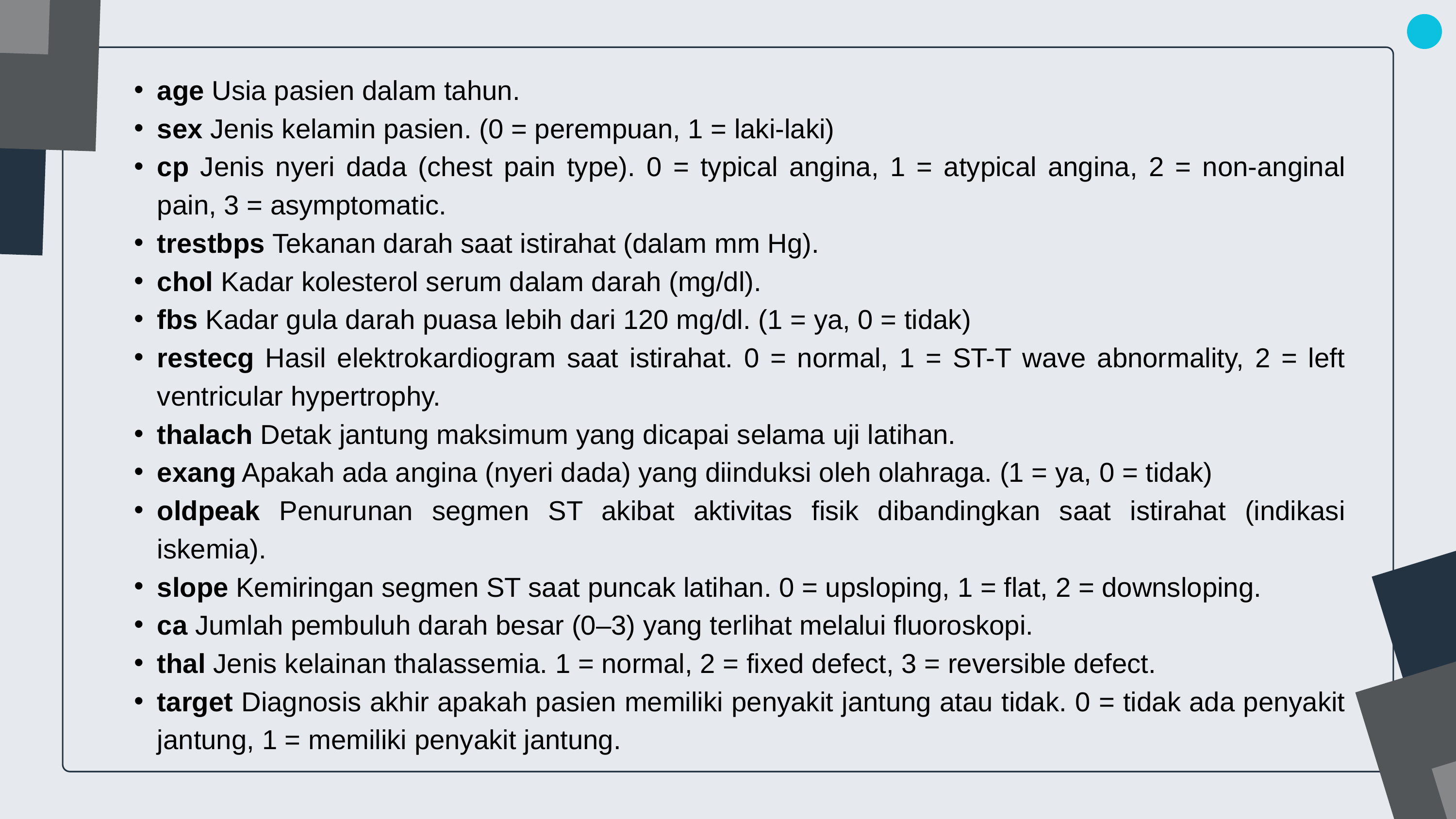

age Usia pasien dalam tahun.
sex Jenis kelamin pasien. (0 = perempuan, 1 = laki-laki)
cp Jenis nyeri dada (chest pain type). 0 = typical angina, 1 = atypical angina, 2 = non-anginal pain, 3 = asymptomatic.
trestbps Tekanan darah saat istirahat (dalam mm Hg).
chol Kadar kolesterol serum dalam darah (mg/dl).
fbs Kadar gula darah puasa lebih dari 120 mg/dl. (1 = ya, 0 = tidak)
restecg Hasil elektrokardiogram saat istirahat. 0 = normal, 1 = ST-T wave abnormality, 2 = left ventricular hypertrophy.
thalach Detak jantung maksimum yang dicapai selama uji latihan.
exang Apakah ada angina (nyeri dada) yang diinduksi oleh olahraga. (1 = ya, 0 = tidak)
oldpeak Penurunan segmen ST akibat aktivitas fisik dibandingkan saat istirahat (indikasi iskemia).
slope Kemiringan segmen ST saat puncak latihan. 0 = upsloping, 1 = flat, 2 = downsloping.
ca Jumlah pembuluh darah besar (0–3) yang terlihat melalui fluoroskopi.
thal Jenis kelainan thalassemia. 1 = normal, 2 = fixed defect, 3 = reversible defect.
target Diagnosis akhir apakah pasien memiliki penyakit jantung atau tidak. 0 = tidak ada penyakit jantung, 1 = memiliki penyakit jantung.